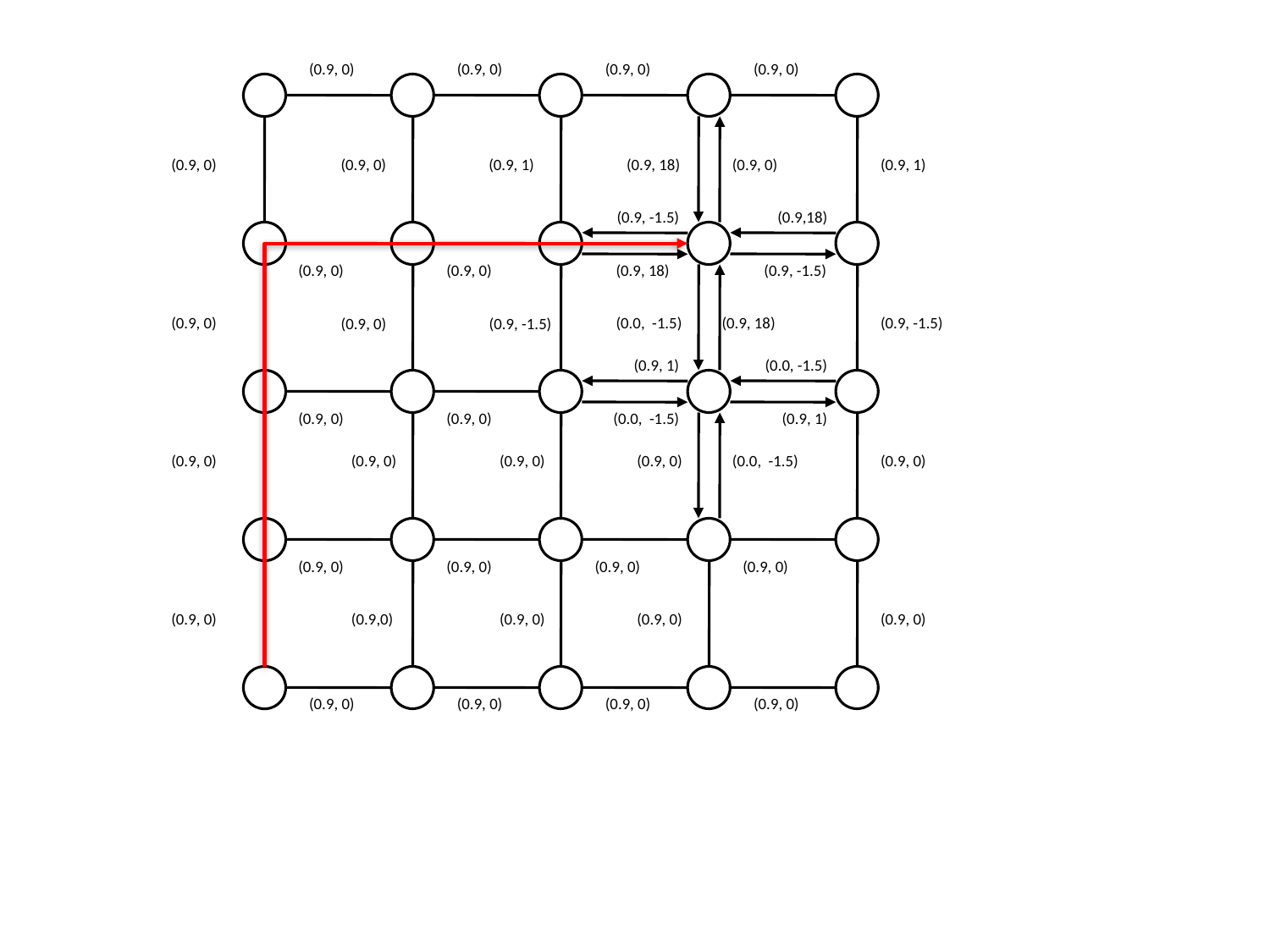

(0.9, 0)
(0.9, 0)
(0.9, 0)
(0.9, 0)

(0.9, 0)
(0.9, 0)
(0.9, 1)
(0.9, 18)
(0.9, 0)
(0.9, 1)
(0.9, -1.5)
(0.9,18)
(0.9, 0)
(0.9, 0)
(0.9, 18)
(0.9, -1.5)
(0.9, 0)
(0.0,  -1.5)
(0.9, 18)
(0.9, -1.5)
(0.9, 0)
(0.9, -1.5)
(0.9, 1)
(0.0, -1.5)
(0.9, 0)
(0.9, 0)
(0.0,  -1.5)
(0.9, 1)
(0.9, 0)
(0.9, 0)
(0.9, 0)
(0.9, 0)
(0.0,  -1.5)
(0.9, 0)
(0.9, 0)
(0.9, 0)
(0.9, 0)
(0.9, 0)
(0.9, 0)
(0.9,0)
(0.9, 0)
(0.9, 0)
(0.9, 0)
(0.9, 0)
(0.9, 0)
(0.9, 0)
(0.9, 0)